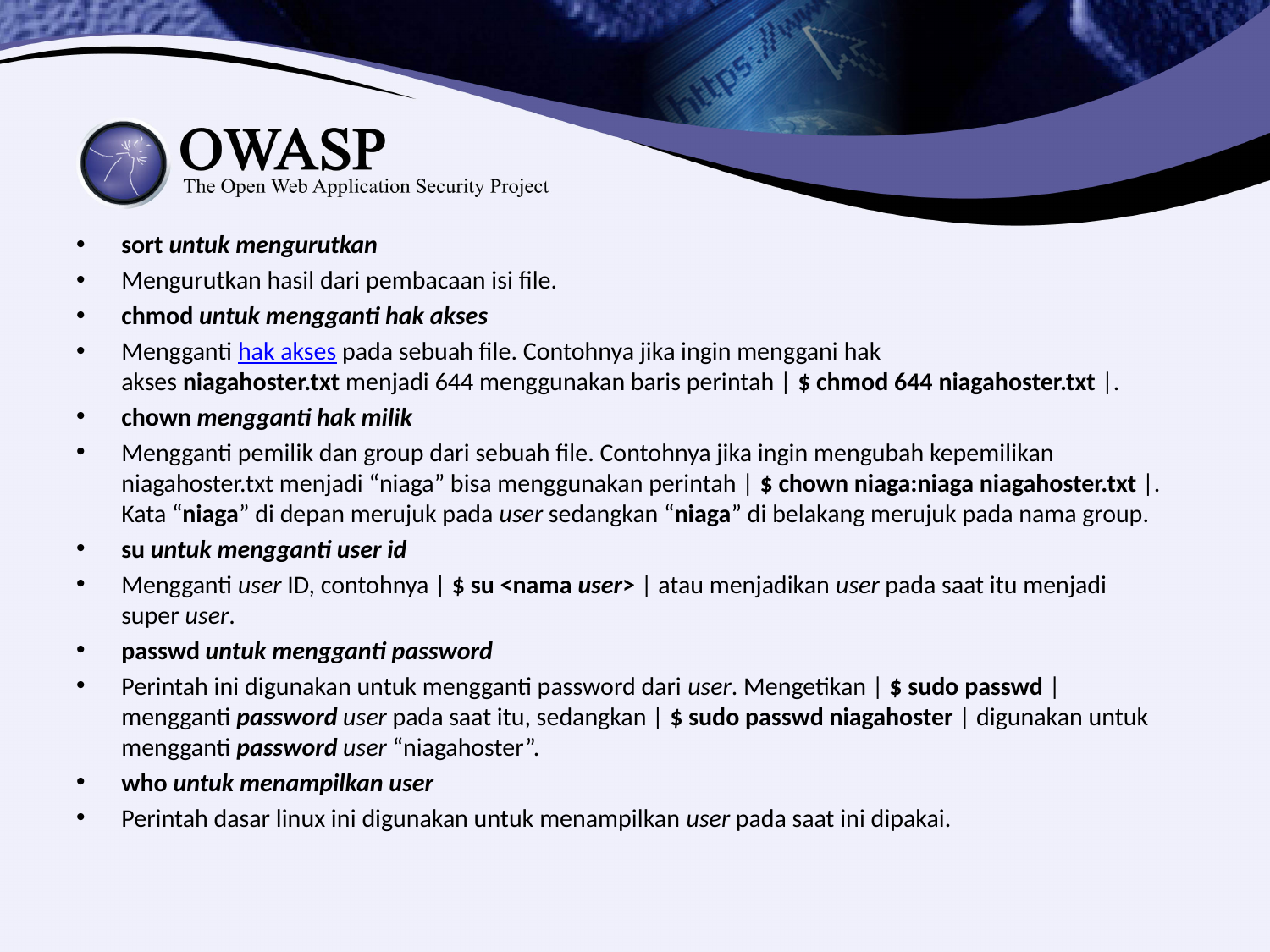

#
sort untuk mengurutkan
Mengurutkan hasil dari pembacaan isi file.
chmod untuk mengganti hak akses
Mengganti hak akses pada sebuah file. Contohnya jika ingin menggani hak akses niagahoster.txt menjadi 644 menggunakan baris perintah | $ chmod 644 niagahoster.txt |.
chown mengganti hak milik
Mengganti pemilik dan group dari sebuah file. Contohnya jika ingin mengubah kepemilikan niagahoster.txt menjadi “niaga” bisa menggunakan perintah | $ chown niaga:niaga niagahoster.txt |. Kata “niaga” di depan merujuk pada user sedangkan “niaga” di belakang merujuk pada nama group.
su untuk mengganti user id
Mengganti user ID, contohnya | $ su <nama user> | atau menjadikan user pada saat itu menjadi super user.
passwd untuk mengganti password
Perintah ini digunakan untuk mengganti password dari user. Mengetikan | $ sudo passwd | mengganti password user pada saat itu, sedangkan | $ sudo passwd niagahoster | digunakan untuk mengganti password user “niagahoster”.
who untuk menampilkan user
Perintah dasar linux ini digunakan untuk menampilkan user pada saat ini dipakai.